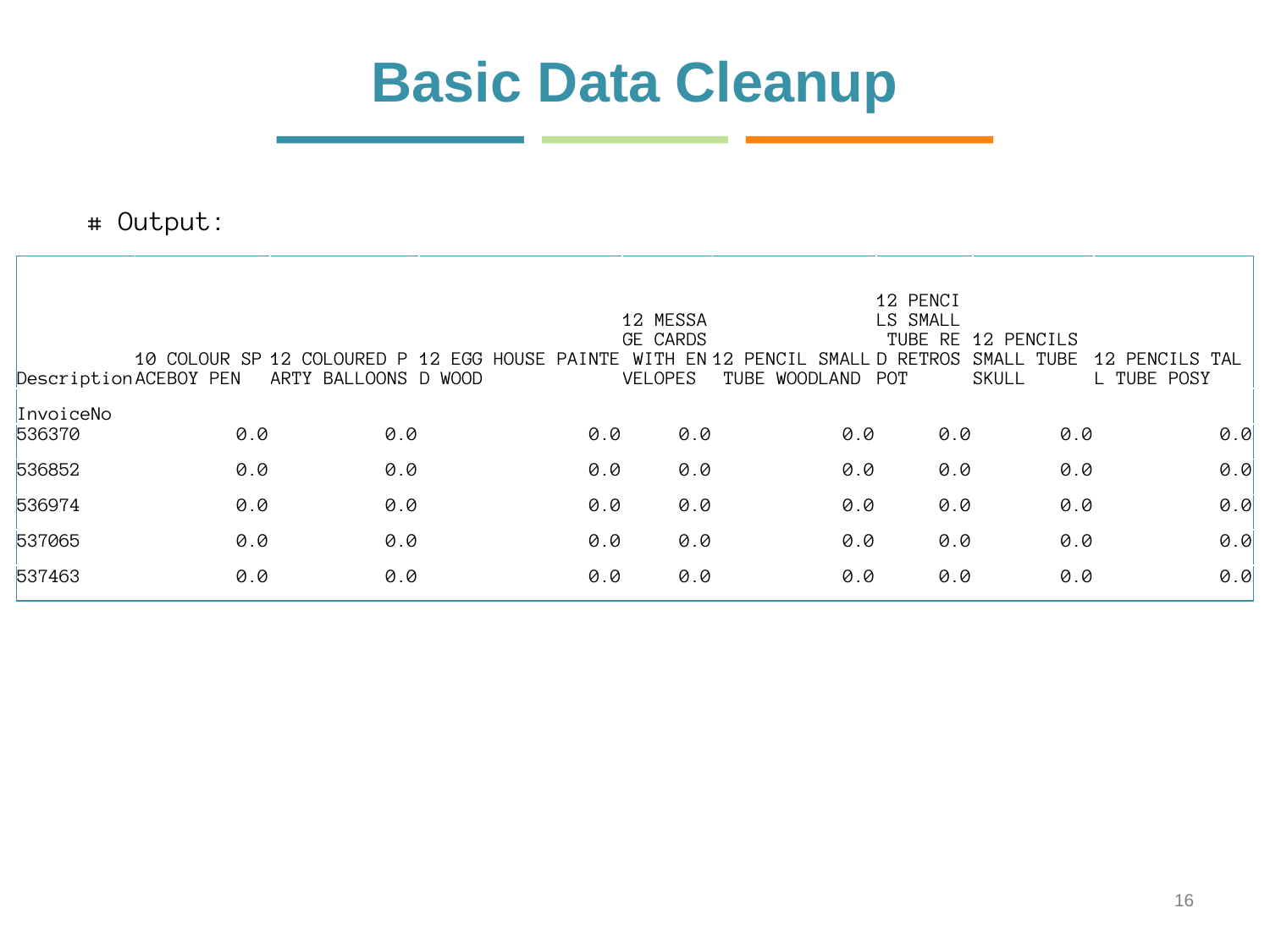

# Basic Data Cleanup

# Output:
| Description | 10 COLOUR SPACEBOY PEN | 12 COLOURED PARTY BALLOONS | 12 EGG HOUSE PAINTED WOOD | 12 MESSAGE CARDS WITH ENVELOPES | 12 PENCIL SMALL TUBE WOODLAND | 12 PENCILS SMALL TUBE RED RETROSPOT | 12 PENCILS SMALL TUBE SKULL | 12 PENCILS TALL TUBE POSY |
| --- | --- | --- | --- | --- | --- | --- | --- | --- |
| InvoiceNo |  |  |  |  |  |  |  |  |
| 536370 | 0.0 | 0.0 | 0.0 | 0.0 | 0.0 | 0.0 | 0.0 | 0.0 |
| 536852 | 0.0 | 0.0 | 0.0 | 0.0 | 0.0 | 0.0 | 0.0 | 0.0 |
| 536974 | 0.0 | 0.0 | 0.0 | 0.0 | 0.0 | 0.0 | 0.0 | 0.0 |
| 537065 | 0.0 | 0.0 | 0.0 | 0.0 | 0.0 | 0.0 | 0.0 | 0.0 |
| 537463 | 0.0 | 0.0 | 0.0 | 0.0 | 0.0 | 0.0 | 0.0 | 0.0 |
16